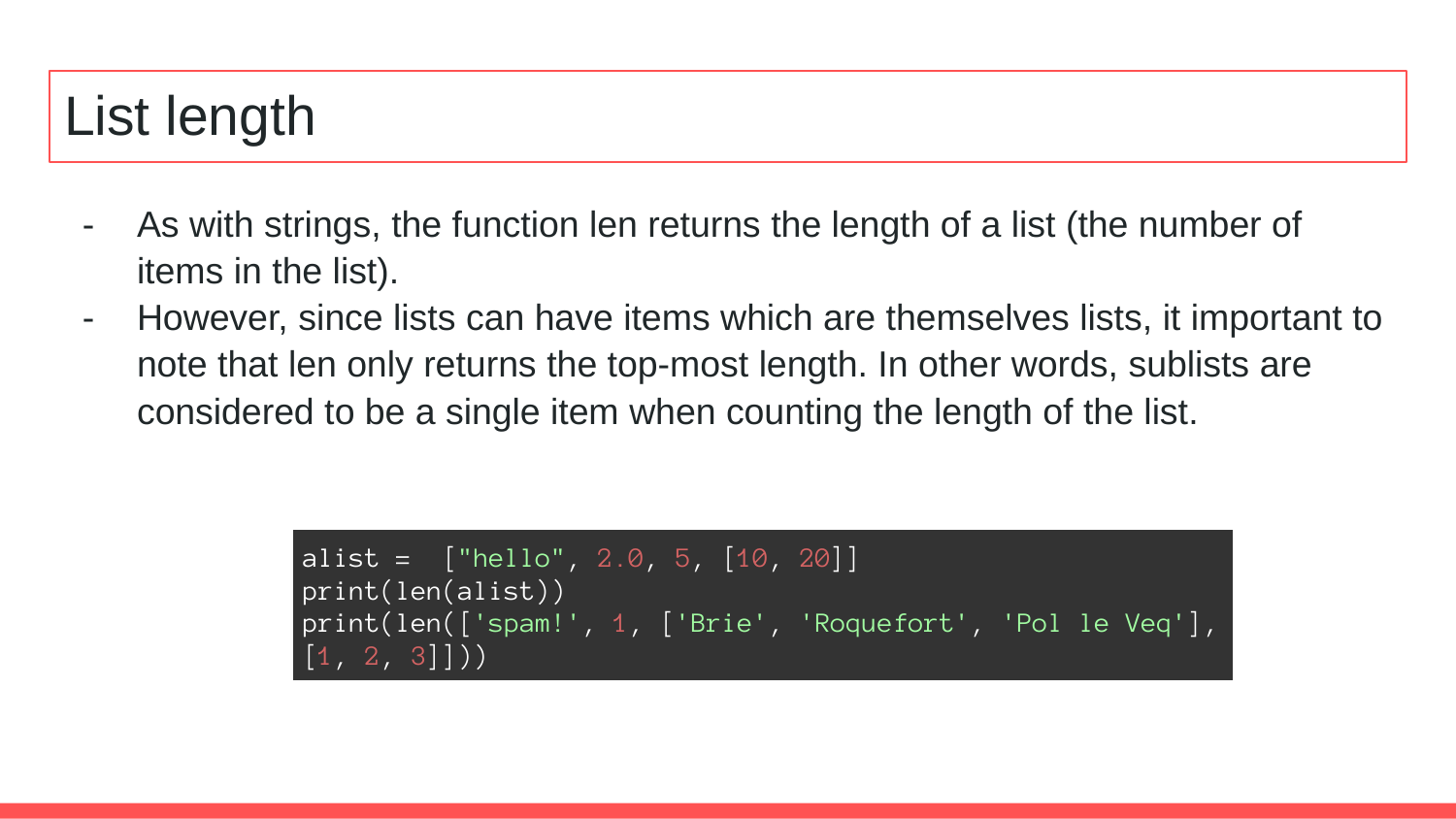

# List length
As with strings, the function len returns the length of a list (the number of items in the list).
However, since lists can have items which are themselves lists, it important to note that len only returns the top-most length. In other words, sublists are considered to be a single item when counting the length of the list.
| alist = ["hello", 2.0, 5, [10, 20]] print(len(alist)) print(len(['spam!', 1, ['Brie', 'Roquefort', 'Pol le Veq'], [1, 2, 3]])) |
| --- |